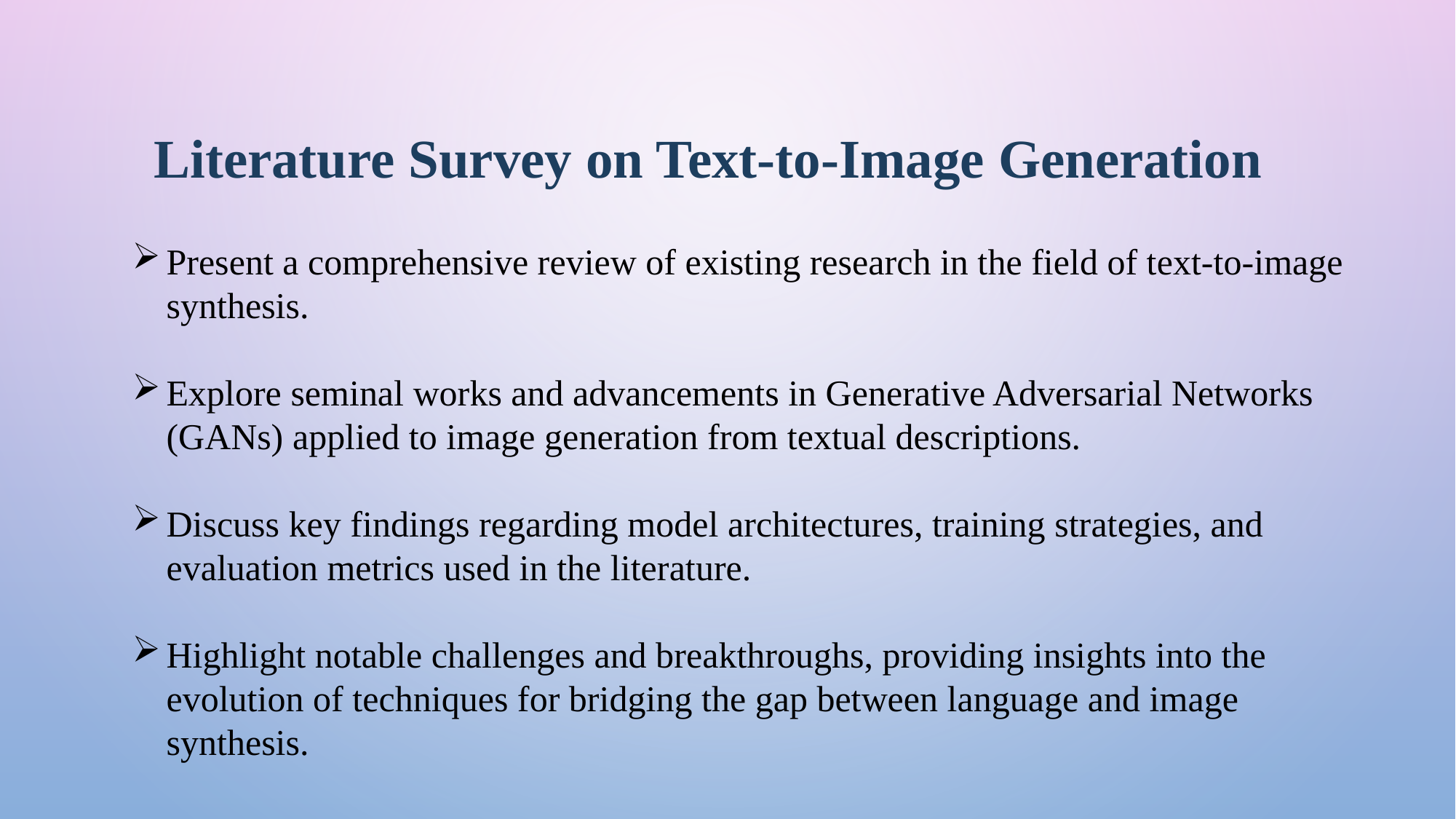

Literature Survey on Text-to-Image Generation
Present a comprehensive review of existing research in the field of text-to-image synthesis.

Explore seminal works and advancements in Generative Adversarial Networks (GANs) applied to image generation from textual descriptions.

Discuss key findings regarding model architectures, training strategies, and evaluation metrics used in the literature.

Highlight notable challenges and breakthroughs, providing insights into the evolution of techniques for bridging the gap between language and image synthesis.